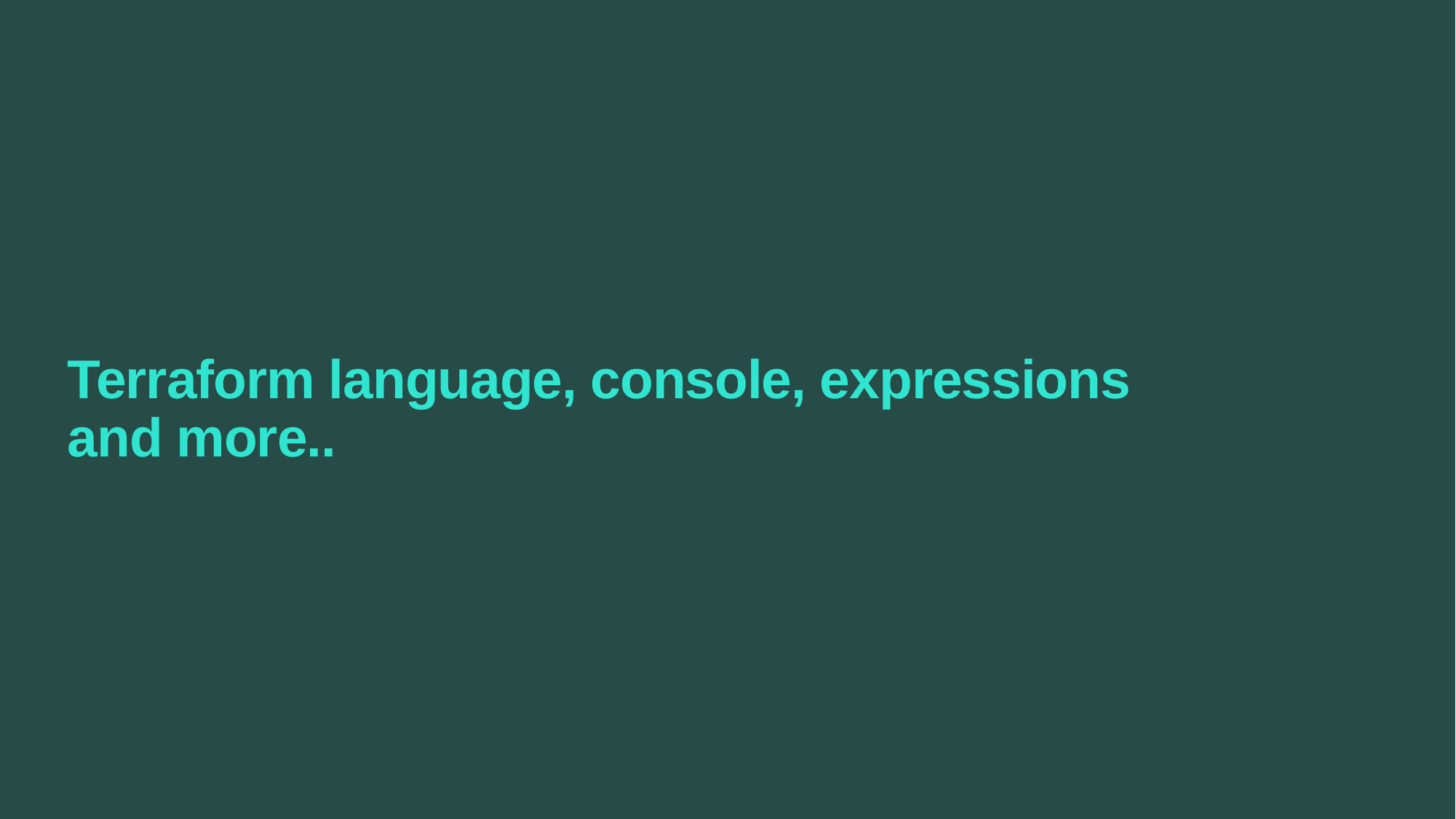

# Terraform language, console, expressions and more..